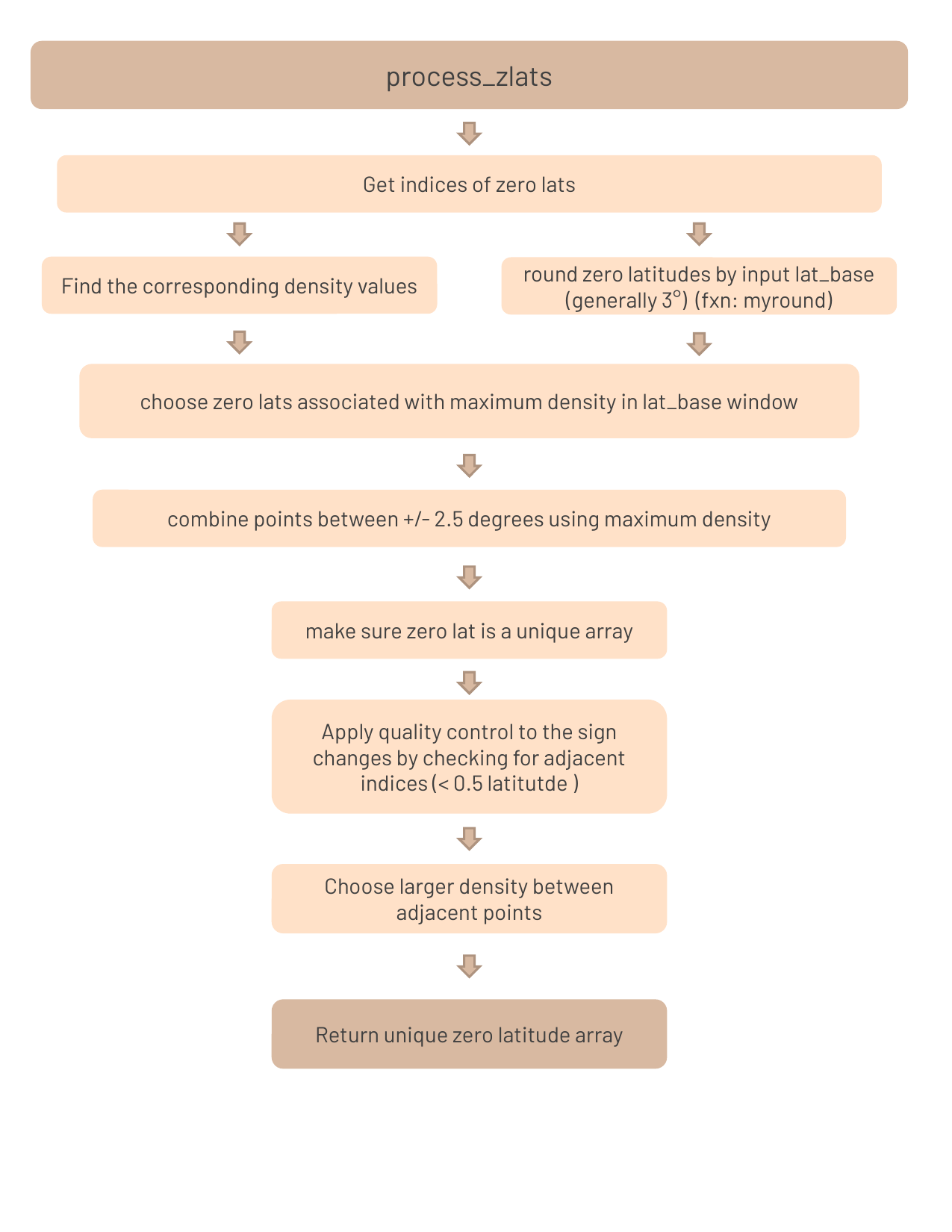

process_zlats

Get indices of zero lats

Find the corresponding density values
round zero latitudes by input lat_base (generally 3°)  (fxn: myround)

choose zero lats associated with maximum density in lat_base window

combine points between +/- 2.5 degrees using maximum density

make sure zero lat is a unique array

Apply quality control to the sign changes by checking for adjacent indices (< 0.5 latitutde )

Choose larger density between adjacent points

Return unique zero latitude array